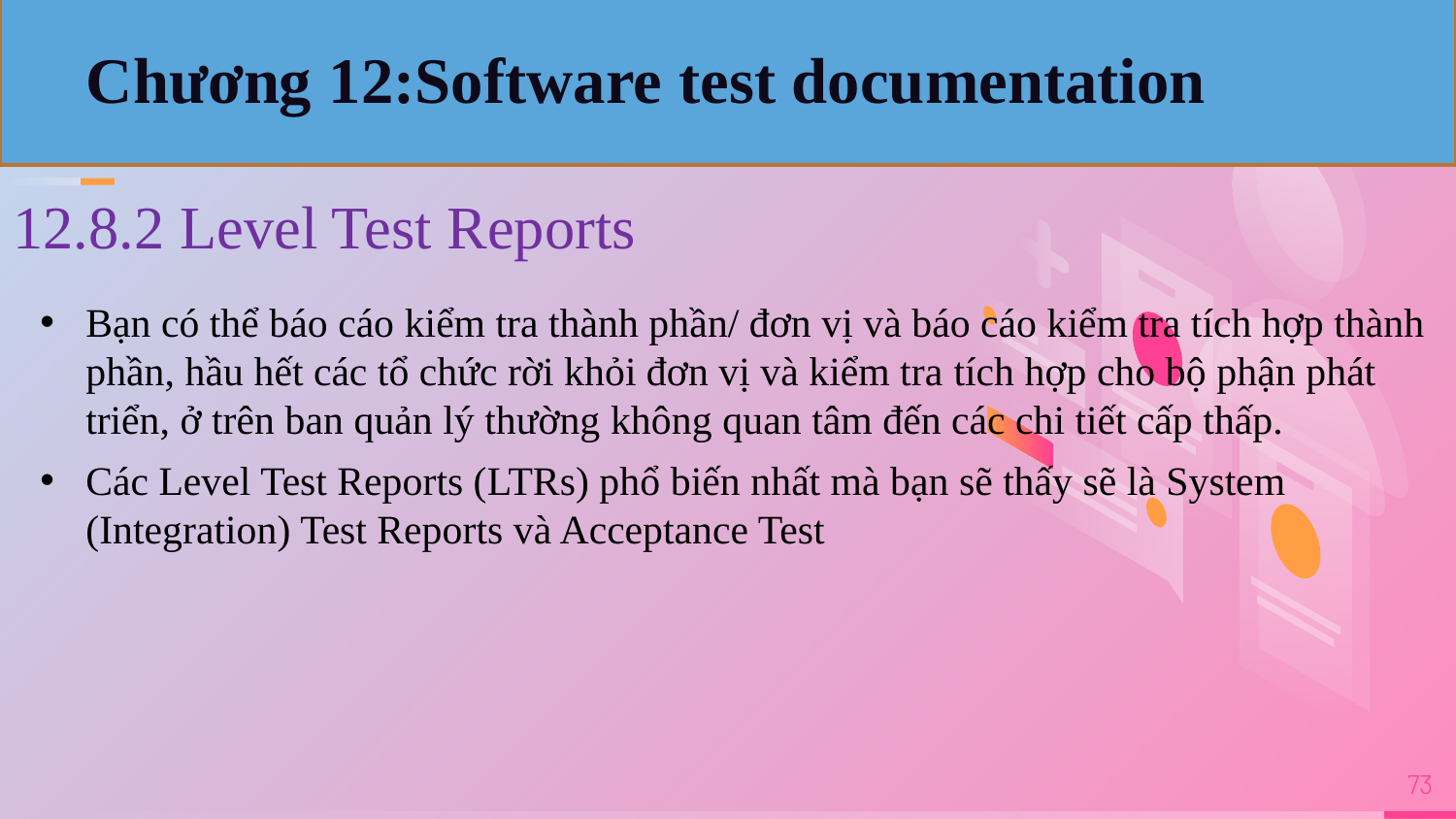

Chương 12:Software test documentation

12.8.2 Level Test Reports
Bạn có thể báo cáo kiểm tra thành phần/ đơn vị và báo cáo kiểm tra tích hợp thành phần, hầu hết các tổ chức rời khỏi đơn vị và kiểm tra tích hợp cho bộ phận phát triển, ở trên ban quản lý thường không quan tâm đến các chi tiết cấp thấp.
Các Level Test Reports (LTRs) phổ biến nhất mà bạn sẽ thấy sẽ là System (Integration) Test Reports và Acceptance Test
73